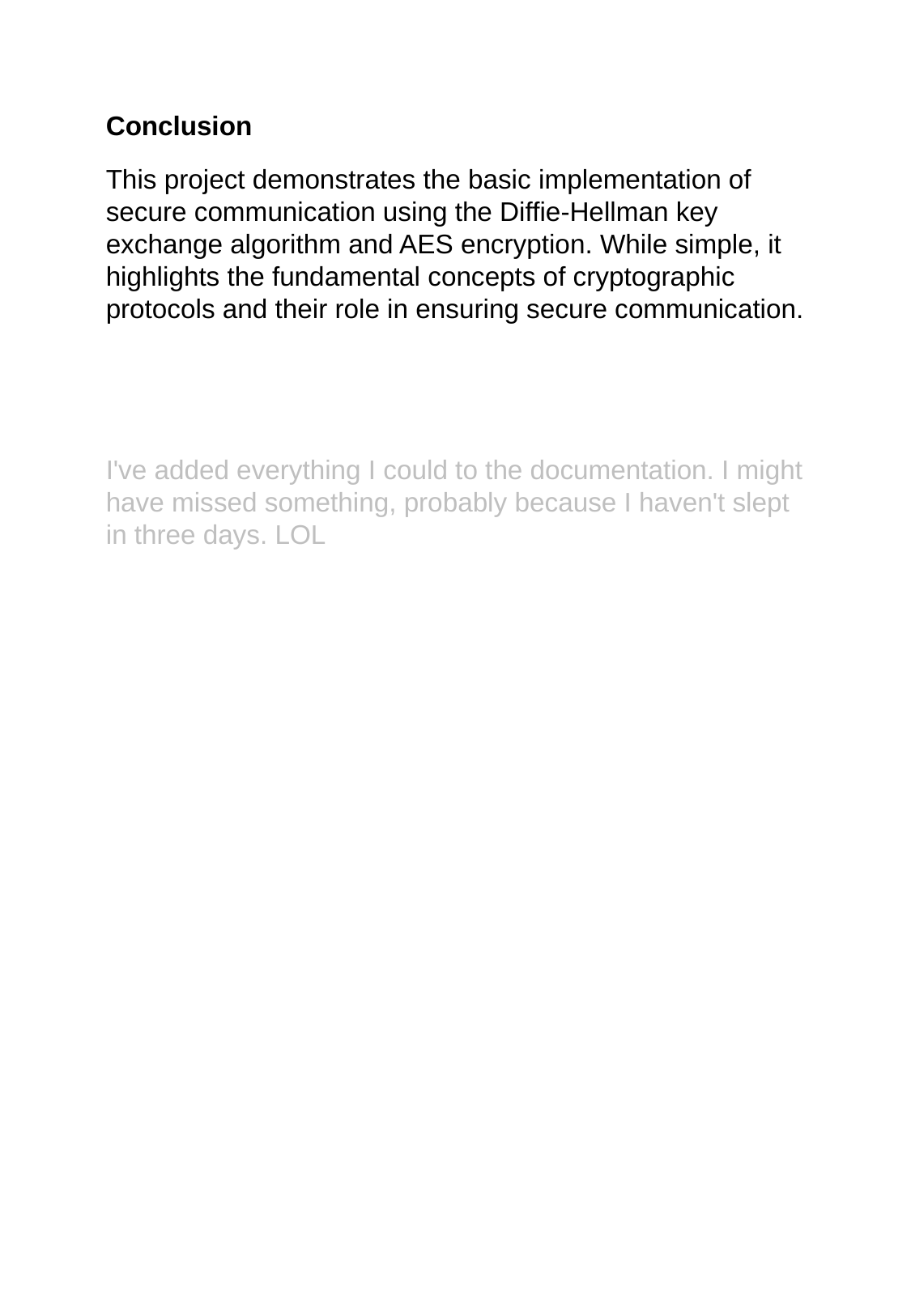

Conclusion
This project demonstrates the basic implementation of secure communication using the Diffie-Hellman key exchange algorithm and AES encryption. While simple, it highlights the fundamental concepts of cryptographic protocols and their role in ensuring secure communication.

I've added everything I could to the documentation. I might have missed something, probably because I haven't slept in three days. LOL